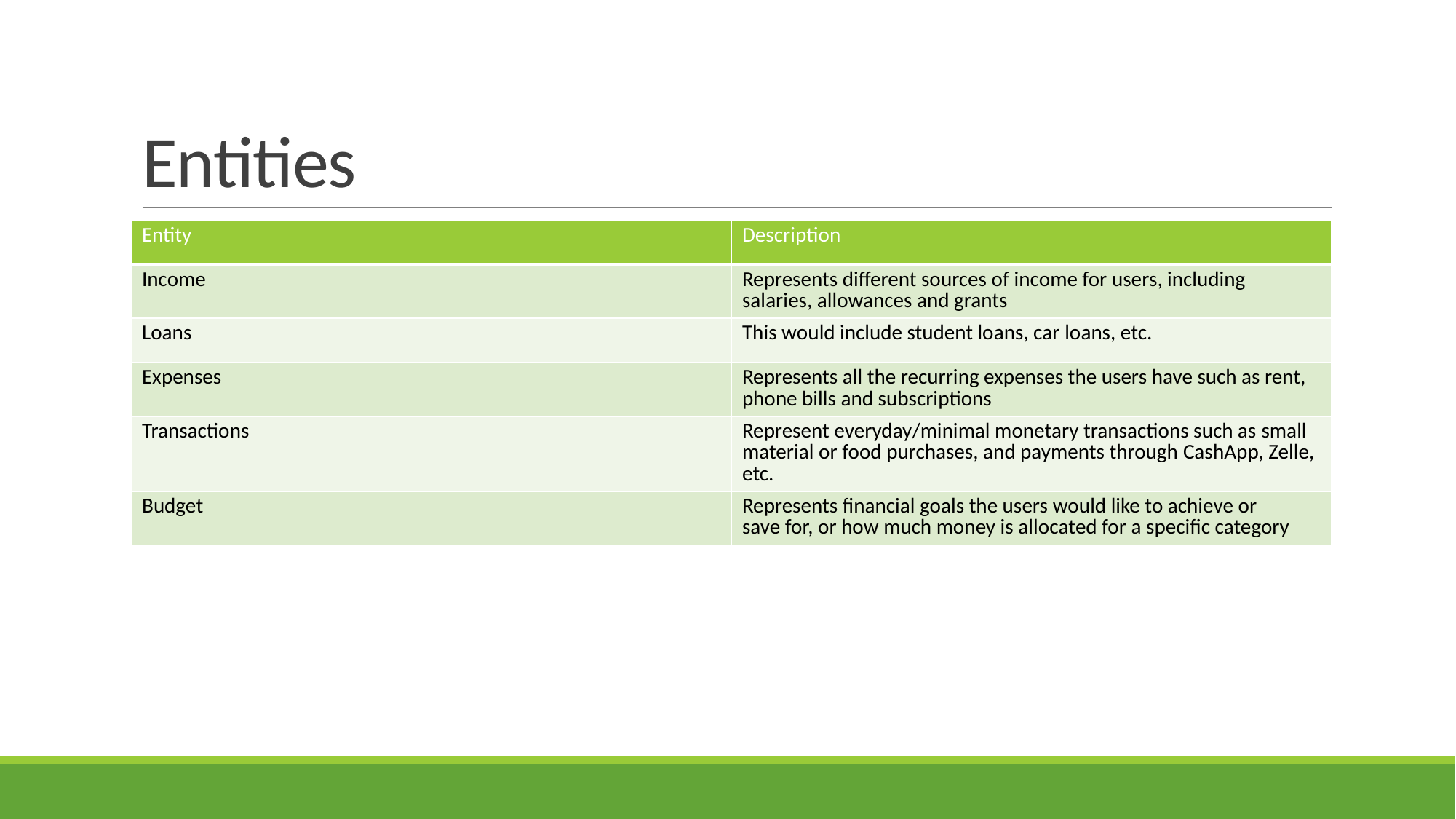

# Entities
| Entity | Description |
| --- | --- |
| Income | Represents different sources of income for users, including salaries, allowances and grants |
| Loans | This would include student loans, car loans, etc. |
| Expenses | Represents all the recurring expenses the users have such as rent, phone bills and subscriptions |
| Transactions | Represent everyday/minimal monetary transactions such as small material or food purchases, and payments through CashApp, Zelle, etc. |
| Budget | Represents financial goals the users would like to achieve or save for, or how much money is allocated for a specific category |